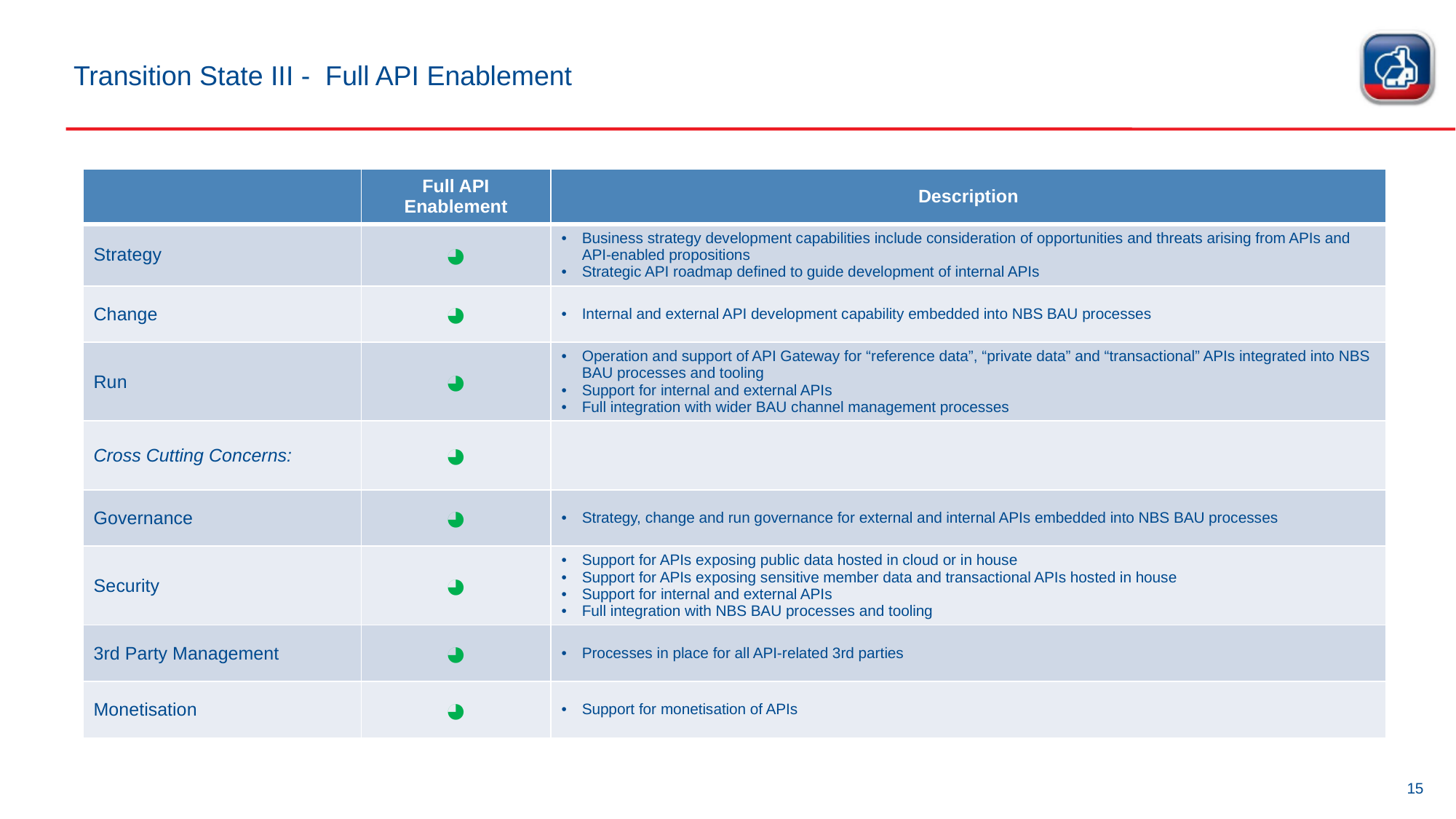

# Transition State III -  Full API Enablement
|  | Full API Enablement | Description |
| --- | --- | --- |
| Strategy | ◕ | Business strategy development capabilities include consideration of opportunities and threats arising from APIs and API-enabled propositions Strategic API roadmap defined to guide development of internal APIs |
| Change | ◕ | Internal and external API development capability embedded into NBS BAU processes |
| Run | ◕ | Operation and support of API Gateway for “reference data”, “private data” and “transactional” APIs integrated into NBS BAU processes and tooling Support for internal and external APIs Full integration with wider BAU channel management processes |
| Cross Cutting Concerns: | ◕ |  |
| Governance | ◕ | Strategy, change and run governance for external and internal APIs embedded into NBS BAU processes |
| Security | ◕ | Support for APIs exposing public data hosted in cloud or in house Support for APIs exposing sensitive member data and transactional APIs hosted in house Support for internal and external APIs Full integration with NBS BAU processes and tooling |
| 3rd Party Management | ◕ | Processes in place for all API-related 3rd parties |
| Monetisation | ◕ | Support for monetisation of APIs |
15